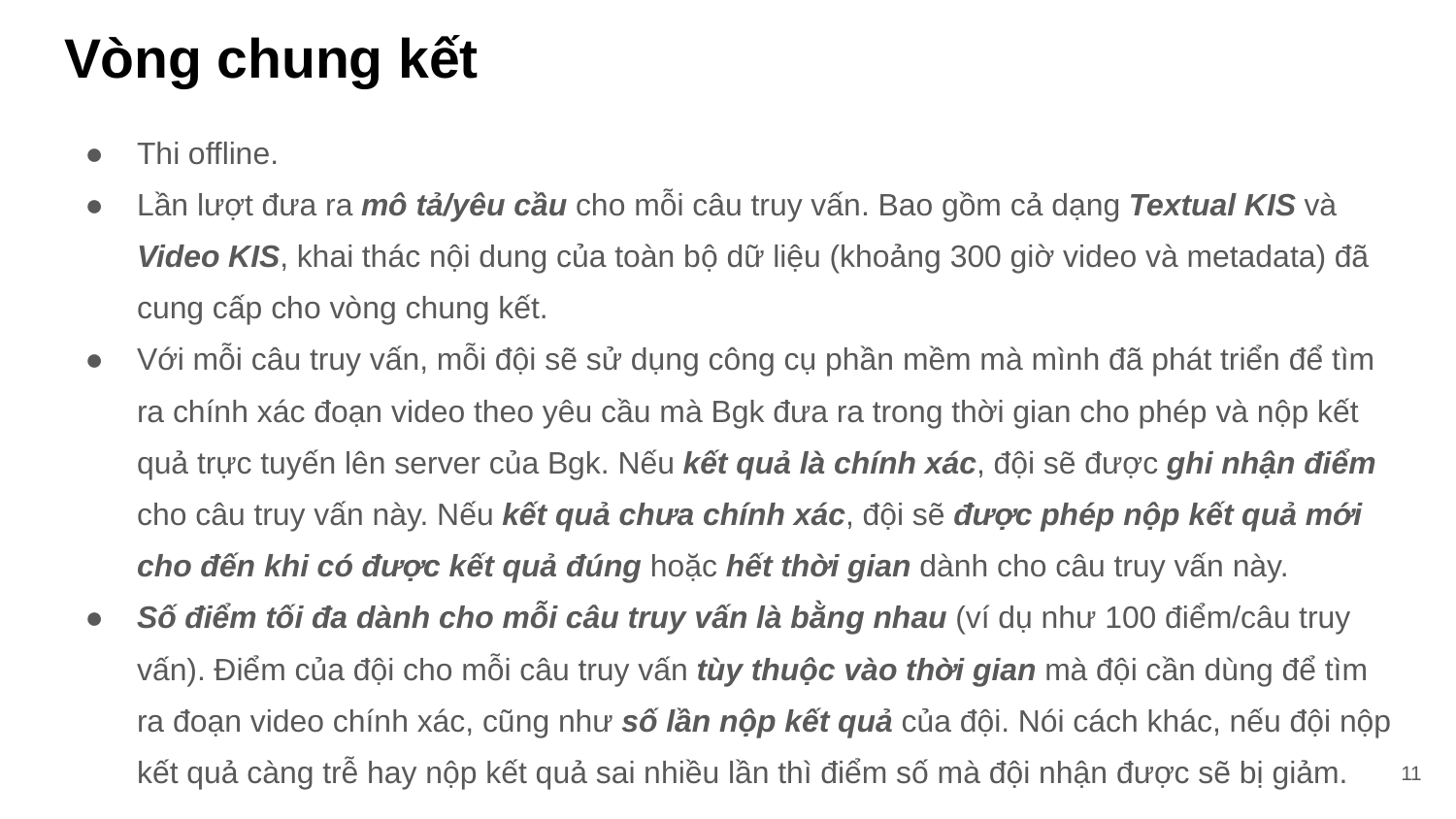

# Vòng chung kết
Thi offline.
Lần lượt đưa ra mô tả/yêu cầu cho mỗi câu truy vấn. Bao gồm cả dạng Textual KIS và Video KIS, khai thác nội dung của toàn bộ dữ liệu (khoảng 300 giờ video và metadata) đã cung cấp cho vòng chung kết.
Với mỗi câu truy vấn, mỗi đội sẽ sử dụng công cụ phần mềm mà mình đã phát triển để tìm ra chính xác đoạn video theo yêu cầu mà Bgk đưa ra trong thời gian cho phép và nộp kết quả trực tuyến lên server của Bgk. Nếu kết quả là chính xác, đội sẽ được ghi nhận điểm cho câu truy vấn này. Nếu kết quả chưa chính xác, đội sẽ được phép nộp kết quả mới cho đến khi có được kết quả đúng hoặc hết thời gian dành cho câu truy vấn này.
Số điểm tối đa dành cho mỗi câu truy vấn là bằng nhau (ví dụ như 100 điểm/câu truy vấn). Điểm của đội cho mỗi câu truy vấn tùy thuộc vào thời gian mà đội cần dùng để tìm ra đoạn video chính xác, cũng như số lần nộp kết quả của đội. Nói cách khác, nếu đội nộp kết quả càng trễ hay nộp kết quả sai nhiều lần thì điểm số mà đội nhận được sẽ bị giảm.
11